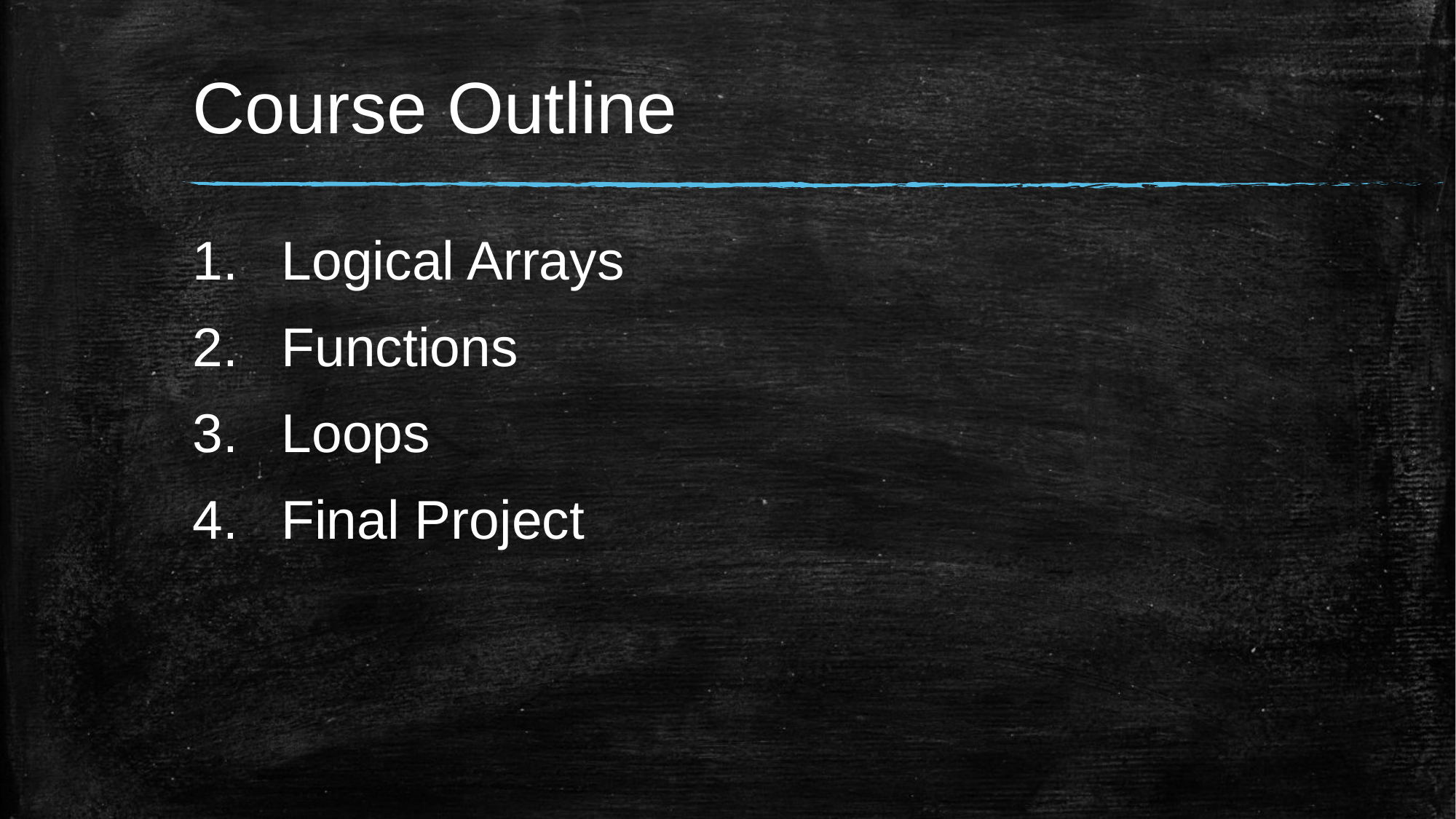

# Course Outline
Logical Arrays
Functions
Loops
Final Project